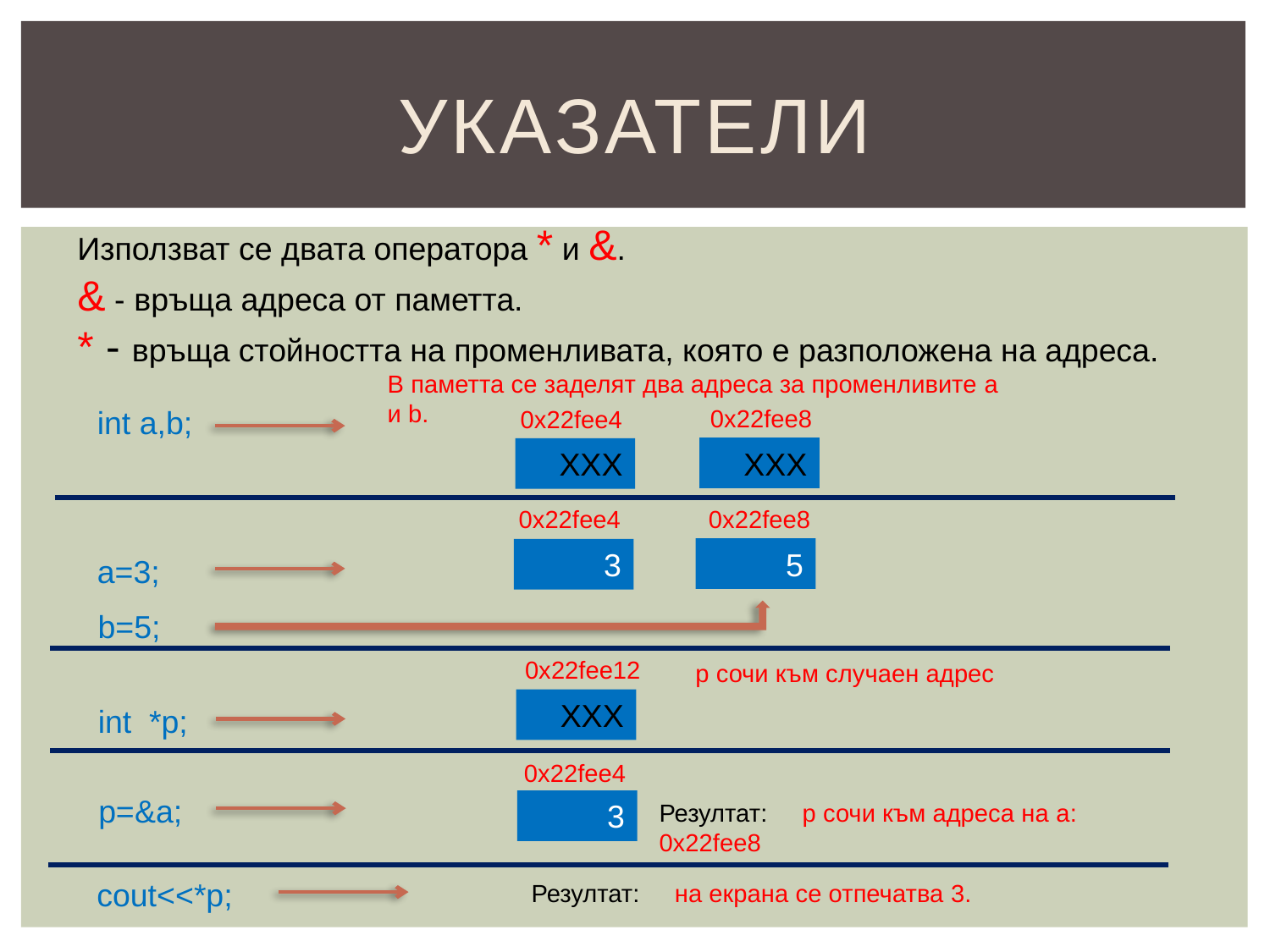

# УКАЗАТЕЛИ
Използват се двата оператора * и &.
& - връща адреса от паметта.
* - връща стойността на променливата, която е разположена на адреса.
В паметта се заделят два адреса за променливите a и b.
int a,b;
0x22fee8
0x22fee4
XXX
XXX
0x22fee8
0x22fee4
5
3
a=3;
b=5;

0x22fee12
p сочи към случаен адрес
XXX
int  *p;
0x22fee4
p=&a;
3
Резултат:     p сочи към адреса на а: 0x22fee8
cout<<*p;
Резултат:     на екрана се отпечатва 3.